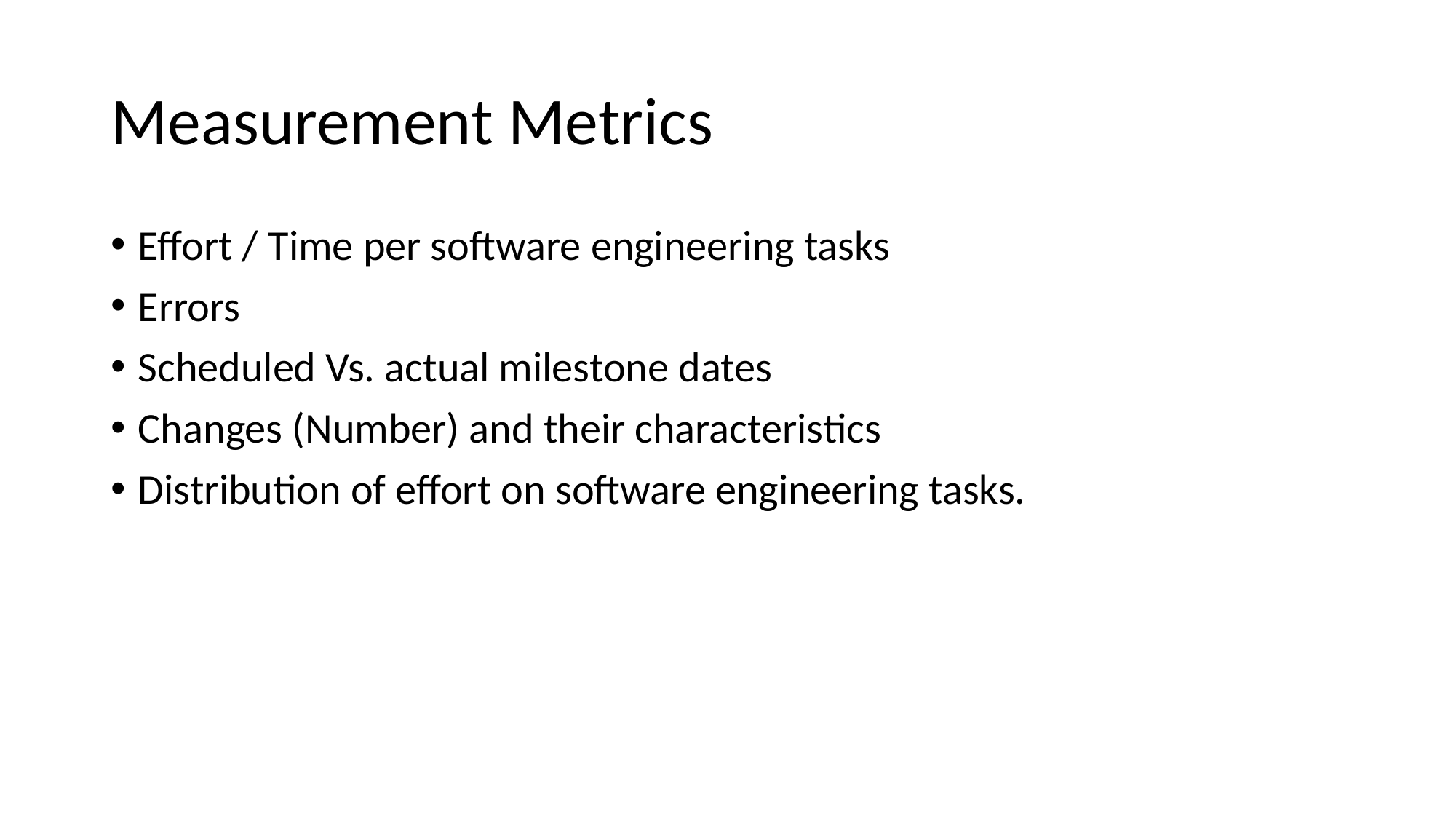

# Measurement Metrics
Effort / Time per software engineering tasks
Errors
Scheduled Vs. actual milestone dates
Changes (Number) and their characteristics
Distribution of effort on software engineering tasks.